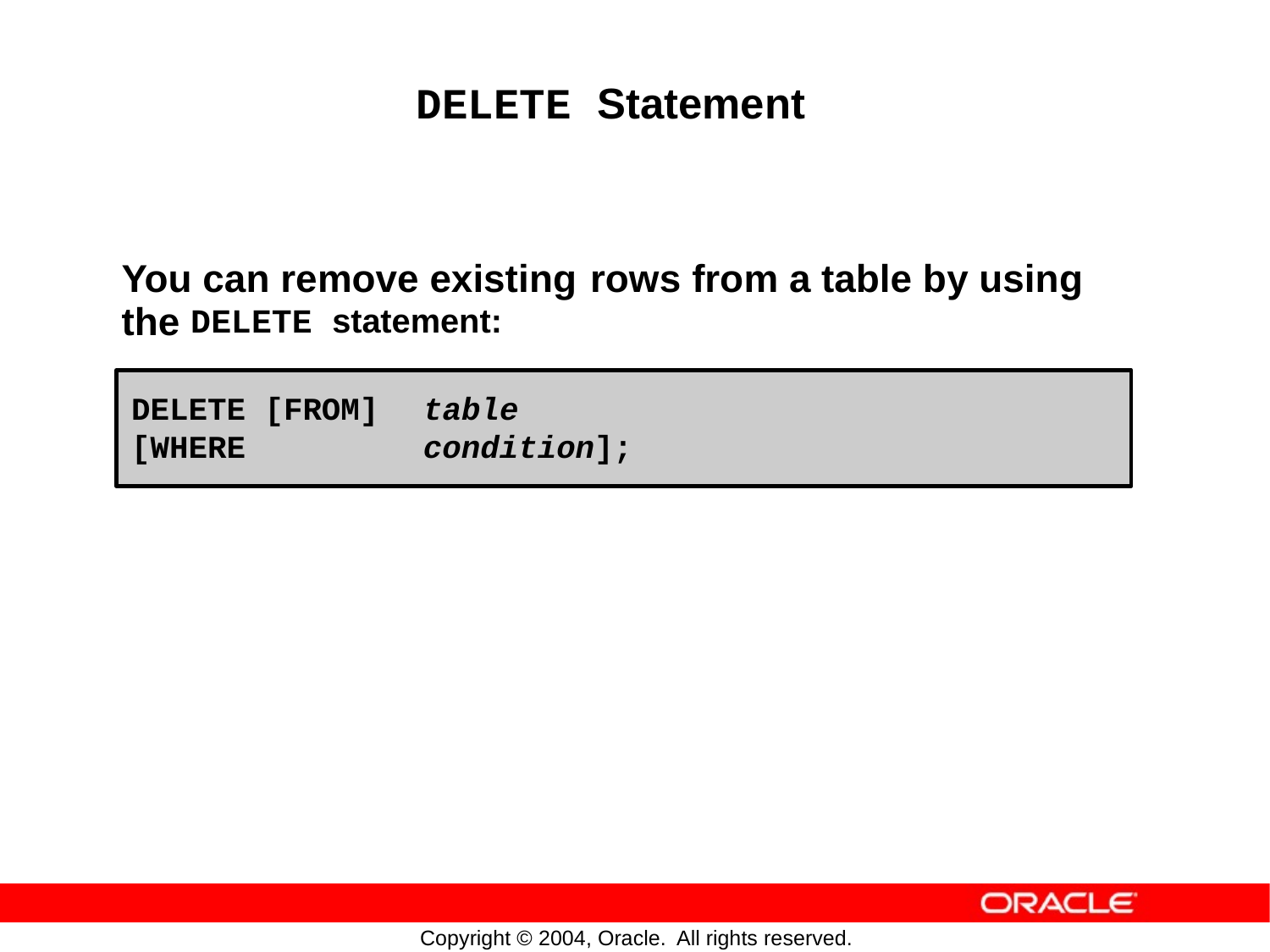

DELETE Statement
You can remove existing
rows
from
a
table
by
using
the
DELETE statement:

DELETE [FROM]  table
[WHERE         condition];

Copyright © 2004, Oracle.
All rights reserved.